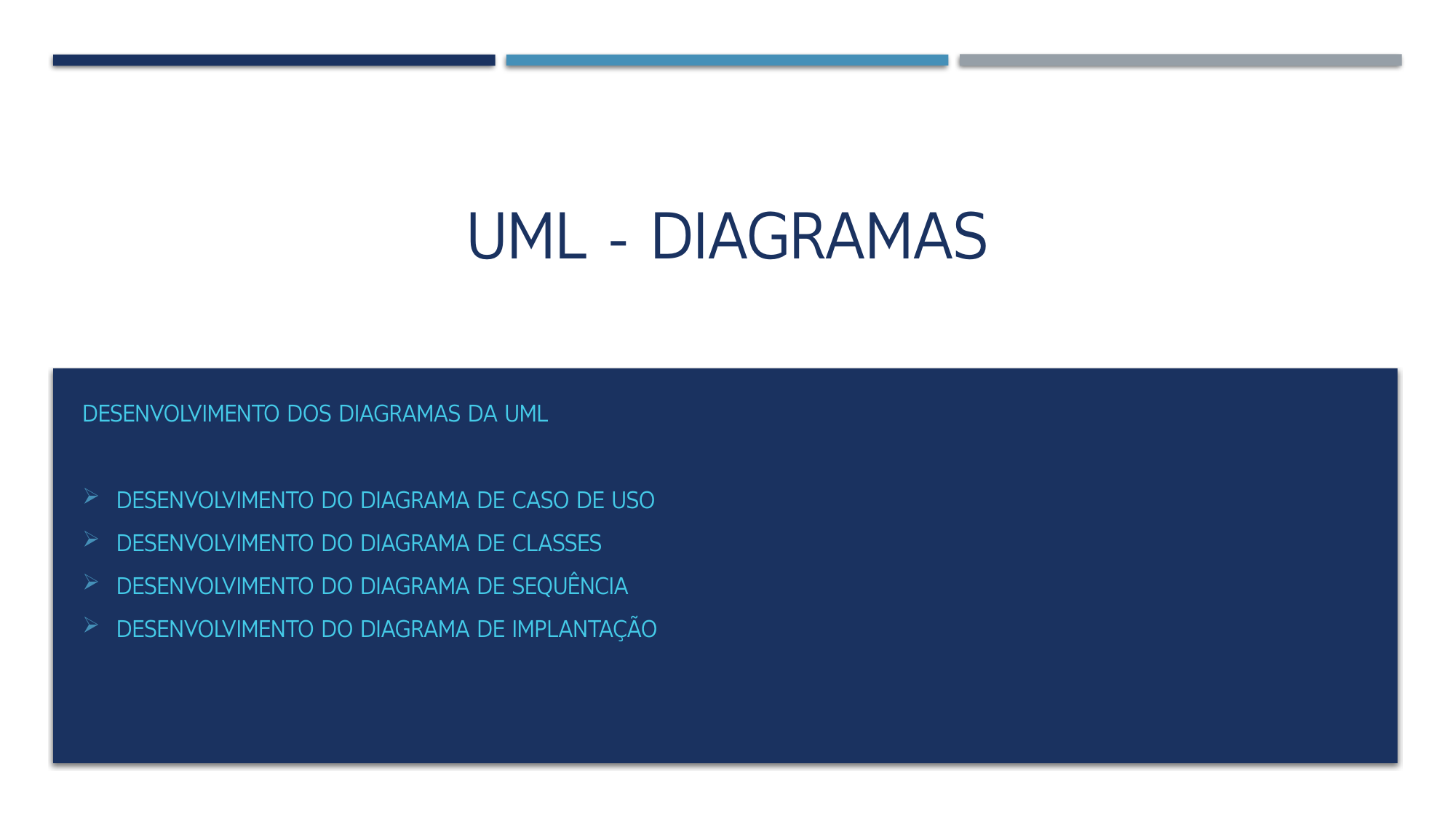

# Uml - diagramas
Desenvolvimento dos diagramas da uml

Desenvolvimento do diagrama de caso de uso
Desenvolvimento do diagrama de classes
Desenvolvimento do diagrama de sequência
Desenvolvimento do diagrama de implantação